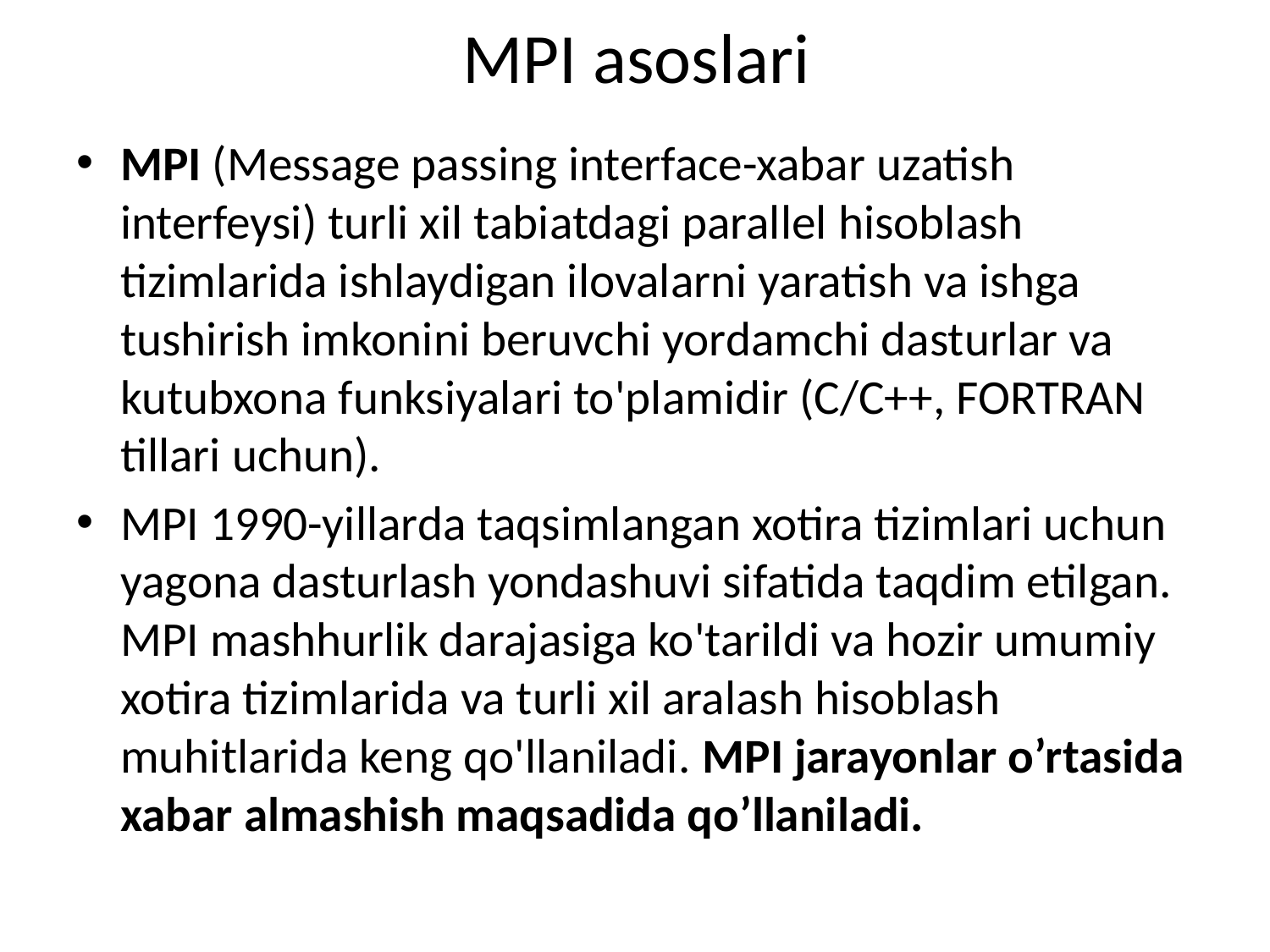

# MPI asoslari
MPI (Message passing interface-xabar uzatish interfeysi) turli xil tabiatdagi parallel hisoblash tizimlarida ishlaydigan ilovalarni yaratish va ishga tushirish imkonini beruvchi yordamchi dasturlar va kutubxona funksiyalari to'plamidir (C/C++, FORTRAN tillari uchun).
MPI 1990-yillarda taqsimlangan xotira tizimlari uchun yagona dasturlash yondashuvi sifatida taqdim etilgan. MPI mashhurlik darajasiga ko'tarildi va hozir umumiy xotira tizimlarida va turli xil aralash hisoblash muhitlarida keng qo'llaniladi. MPI jarayonlar o’rtasida xabar almashish maqsadida qo’llaniladi.